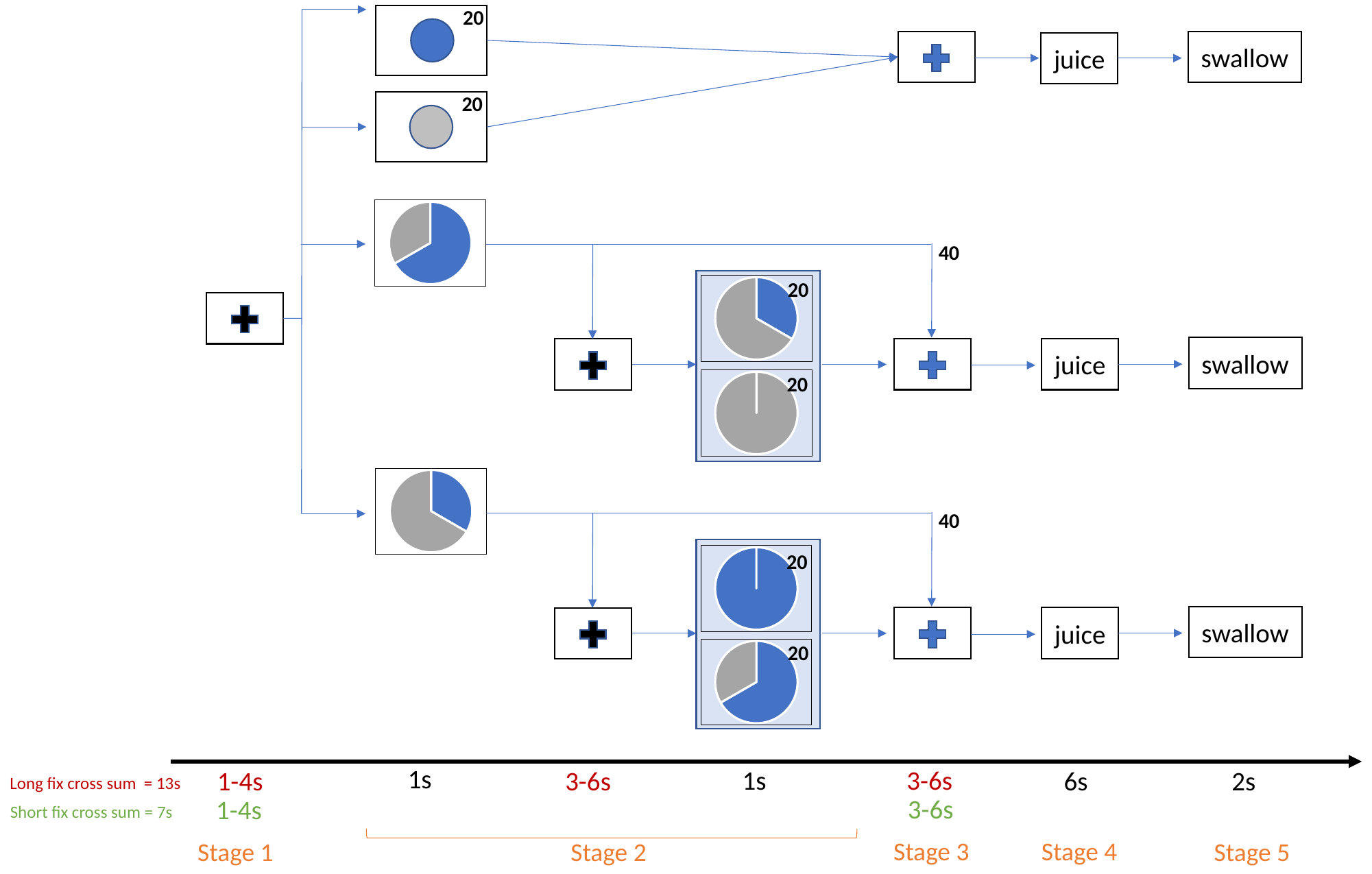

20
`

swallow
juice

20
`

### Chart

| Category | Sales |
|---|---|
| 1st Qtr | 2.0 |
| 2nd Qtr | 1.0 |
40

20

### Chart

| Category | Sales |
|---|---|
| 1st Qtr | 1.0 |
| 2nd Qtr | 2.0 |

swallow

juice

20

### Chart

| Category | Sales |
|---|---|
| 1st Qtr | 0.0 |
| 2nd Qtr | 3.0 |

### Chart

| Category | Sales |
|---|---|
| 1st Qtr | 1.0 |
| 2nd Qtr | 2.0 |
40

20

### Chart

| Category | Sales |
|---|---|
| 1st Qtr | 1.0 |
| 2nd Qtr | 0.0 |
swallow

juice

20

### Chart

| Category | Sales |
|---|---|
| 1st Qtr | 2.0 |
| 2nd Qtr | 1.0 |
1s
3-6s
1s
1-4s
3-6s
2s
6s
Long fix cross sum  = 13s
3-6s
1-4s
Short fix cross sum = 7s
Stage 3
Stage 4
Stage 1
Stage 5
Stage 2